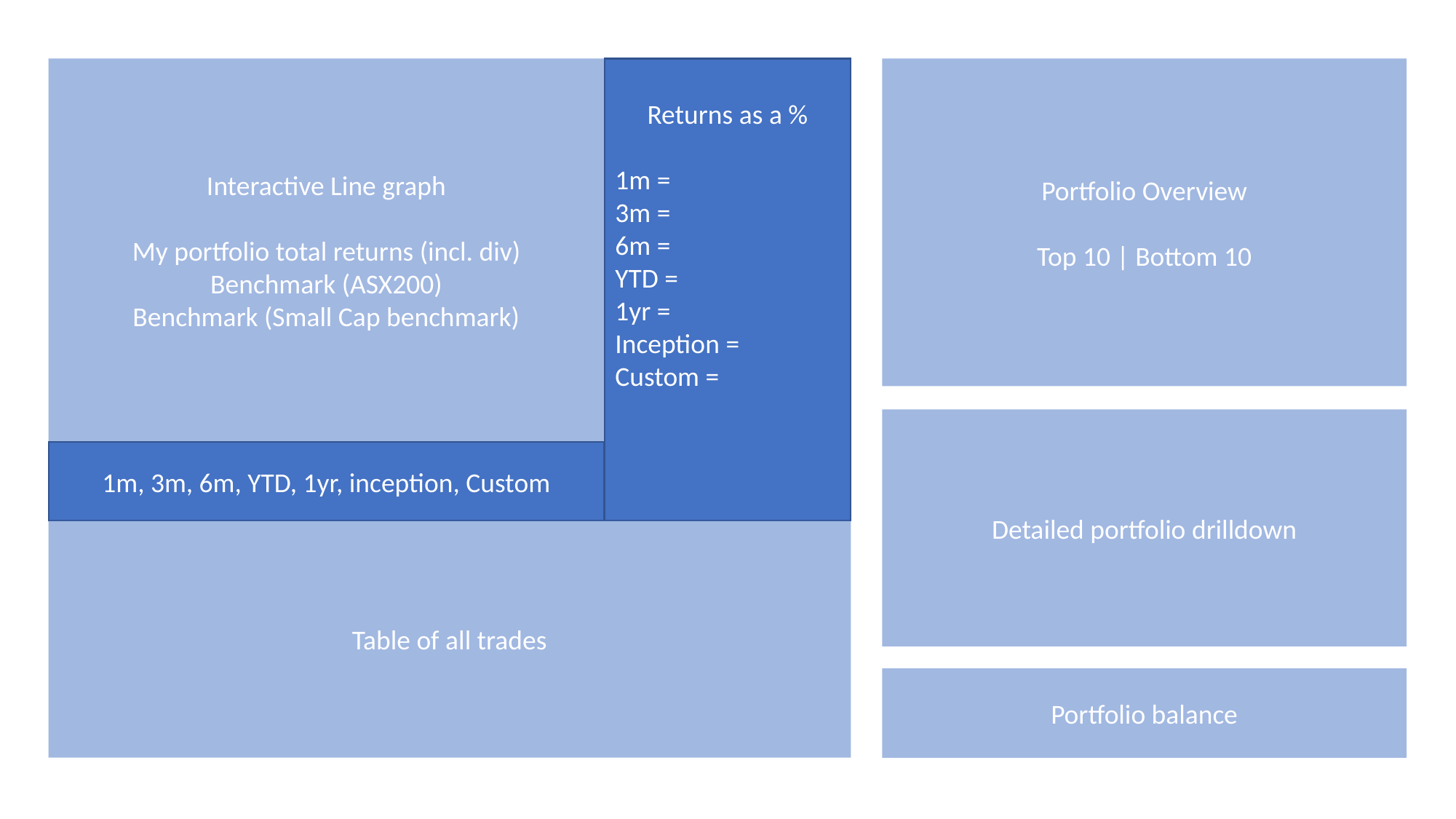

Text box for easy copying
Text box for easy copying
Interactive Line graph

My portfolio total returns (incl. div)
Benchmark (ASX200)
Benchmark (Small Cap benchmark)

Returns as a %

1m =
3m =
6m =
YTD =
1yr =
Inception =
Custom =
Portfolio Overview

Top 10 | Bottom 10
Detailed portfolio drilldown
1m, 3m, 6m, YTD, 1yr, inception, Custom
Table of all trades
Portfolio balance
Data required:
Broker transactions (buys, sells)
Dividends, distributions, stock splits
Price data